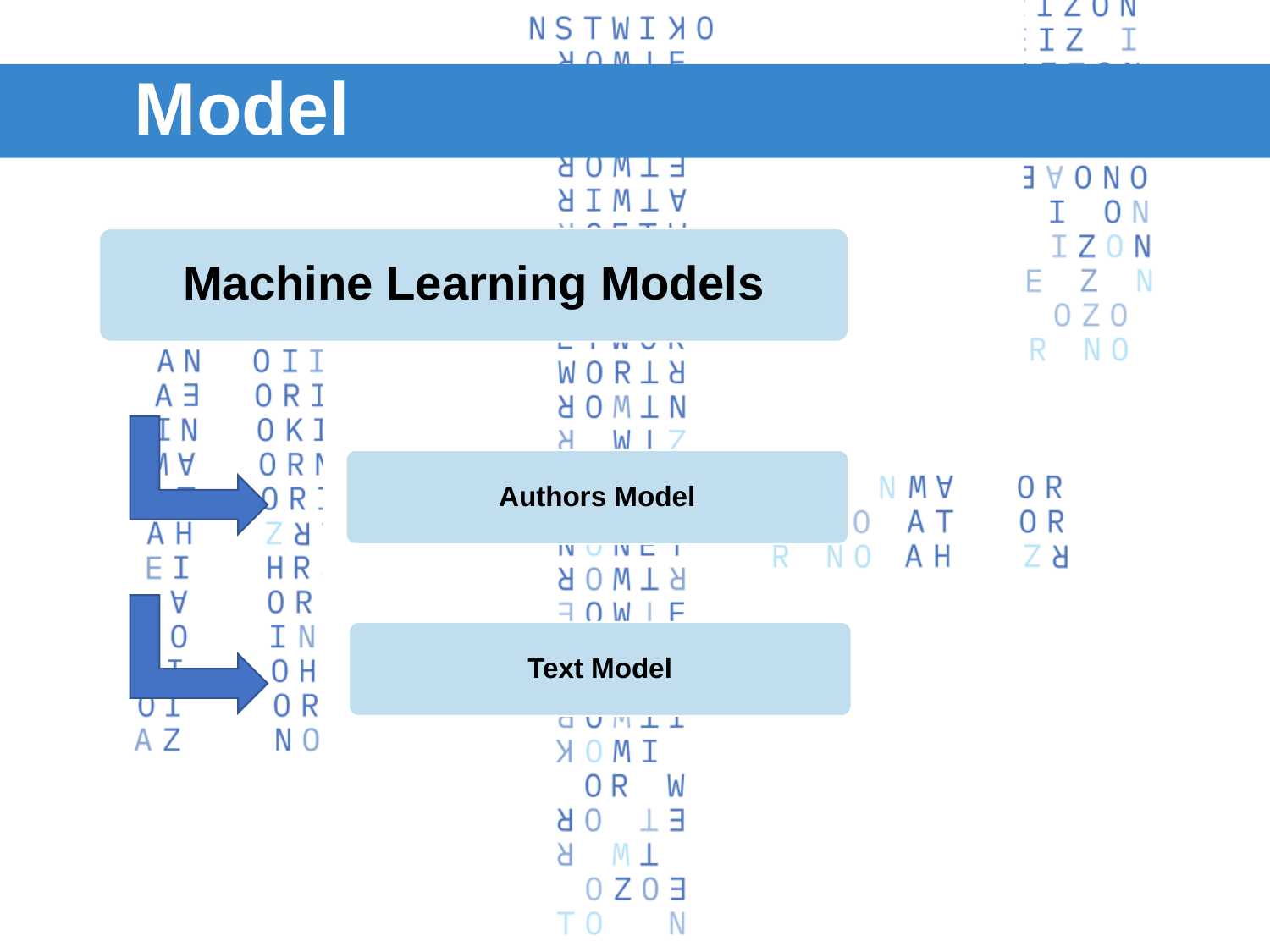

Model

Machine Learning Models

Authors Model

Text Model